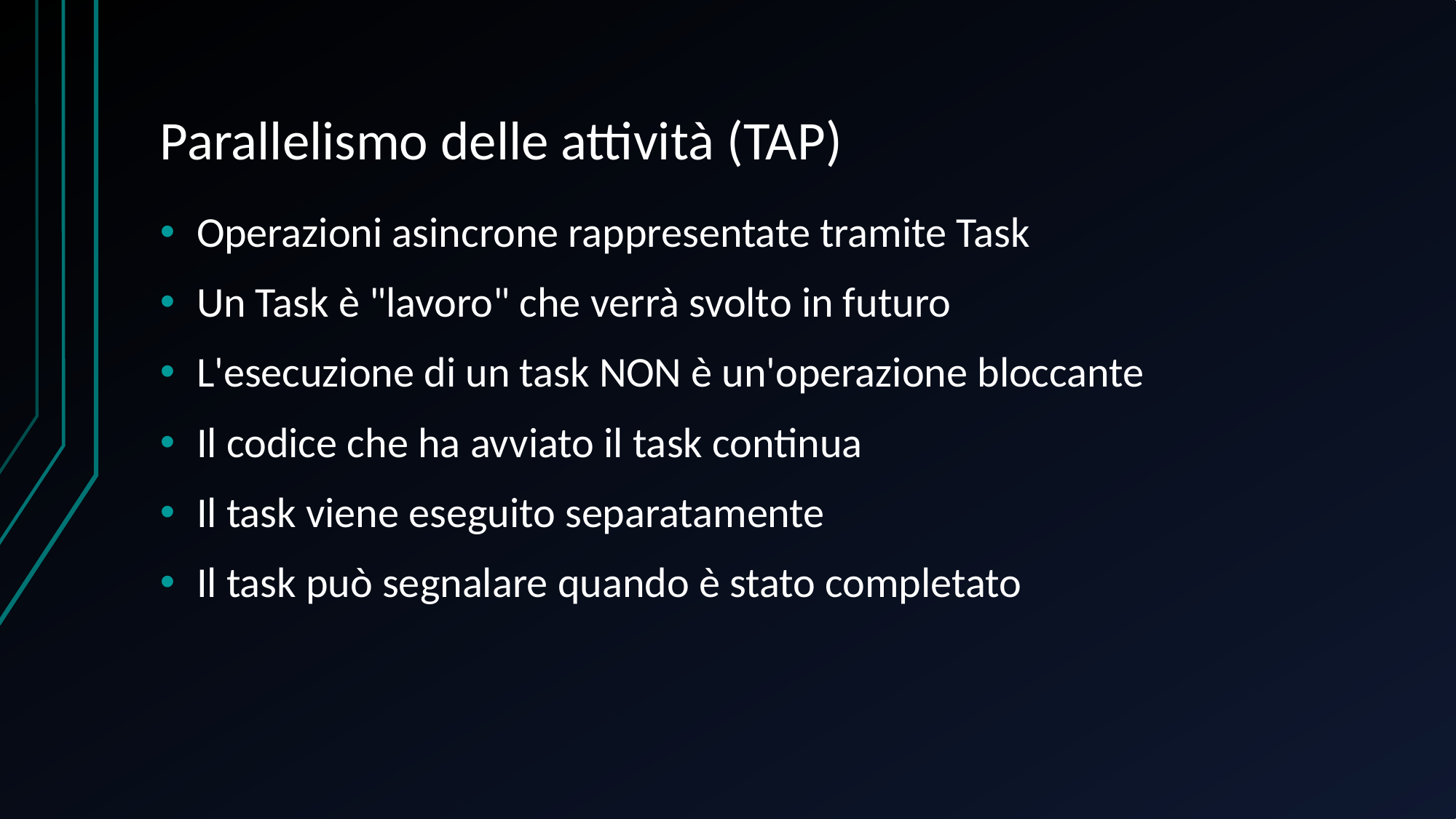

# Parallelismo delle attività (TAP)
Operazioni asincrone rappresentate tramite Task
Un Task è "lavoro" che verrà svolto in futuro
L'esecuzione di un task NON è un'operazione bloccante
Il codice che ha avviato il task continua
Il task viene eseguito separatamente
Il task può segnalare quando è stato completato